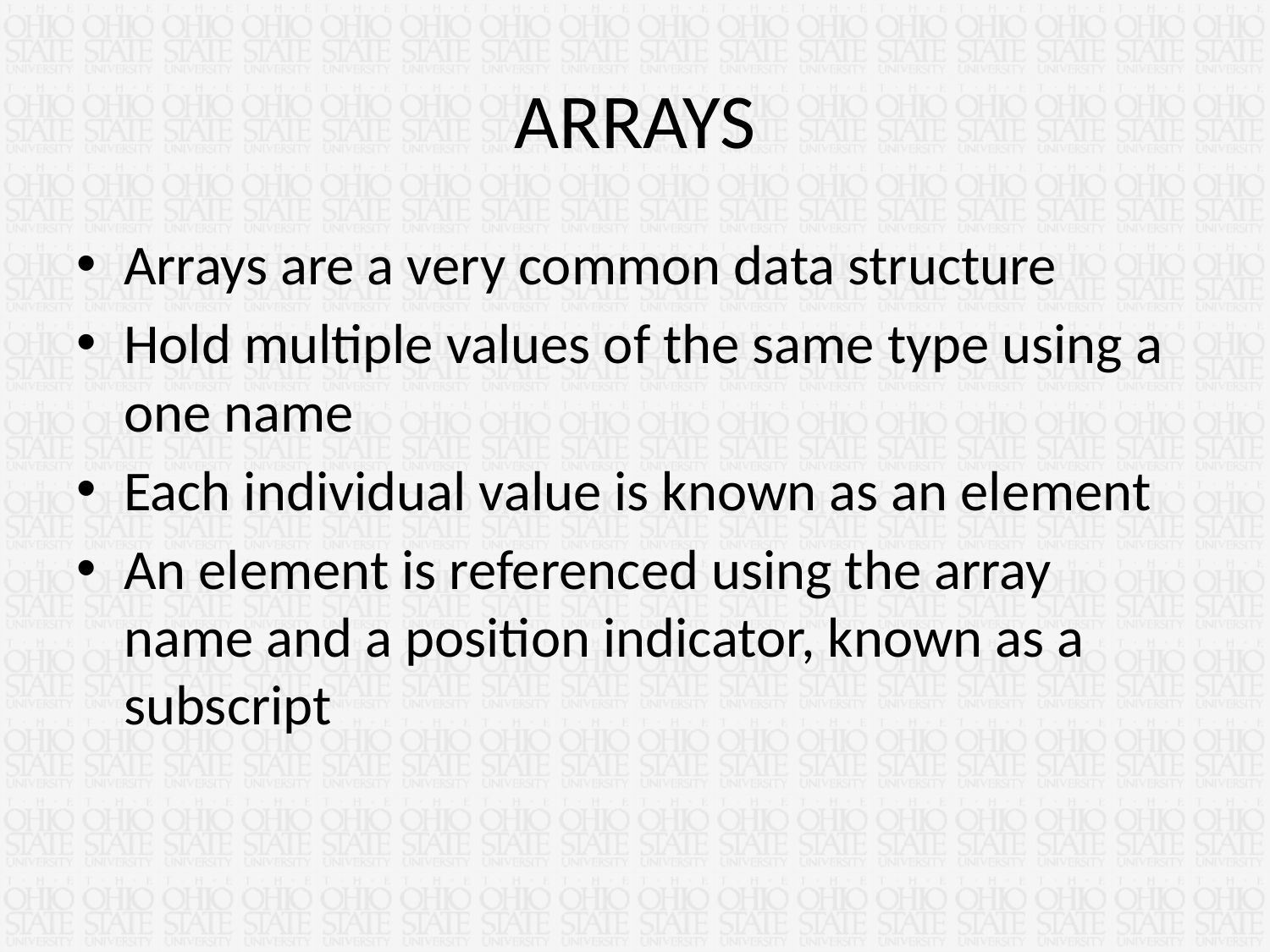

# ARRAYS
Arrays are a very common data structure
Hold multiple values of the same type using a one name
Each individual value is known as an element
An element is referenced using the array name and a position indicator, known as a subscript